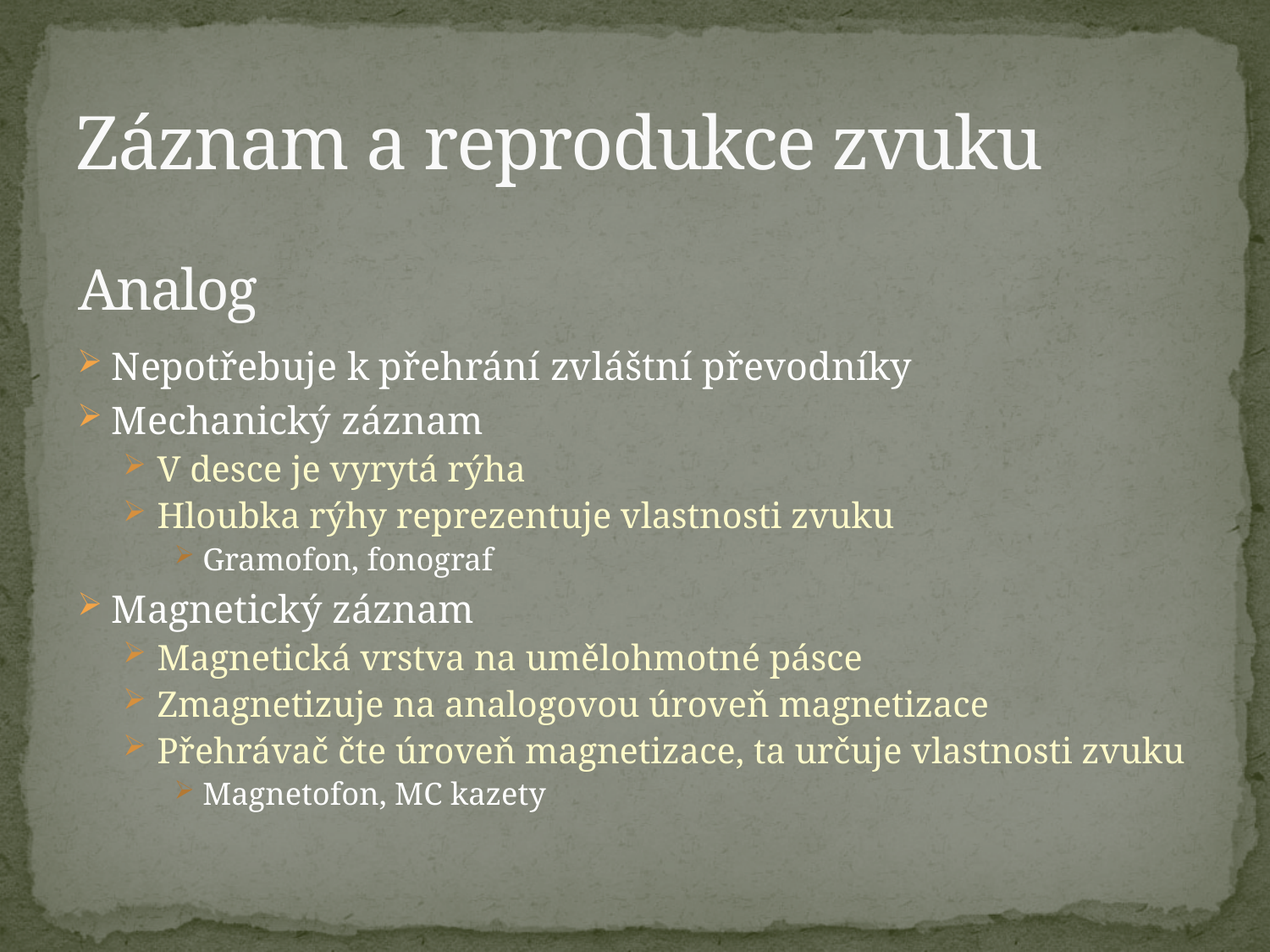

# Záznam a reprodukce zvuku
Analog
Nepotřebuje k přehrání zvláštní převodníky
Mechanický záznam
V desce je vyrytá rýha
Hloubka rýhy reprezentuje vlastnosti zvuku
Gramofon, fonograf
Magnetický záznam
Magnetická vrstva na umělohmotné pásce
Zmagnetizuje na analogovou úroveň magnetizace
Přehrávač čte úroveň magnetizace, ta určuje vlastnosti zvuku
Magnetofon, MC kazety